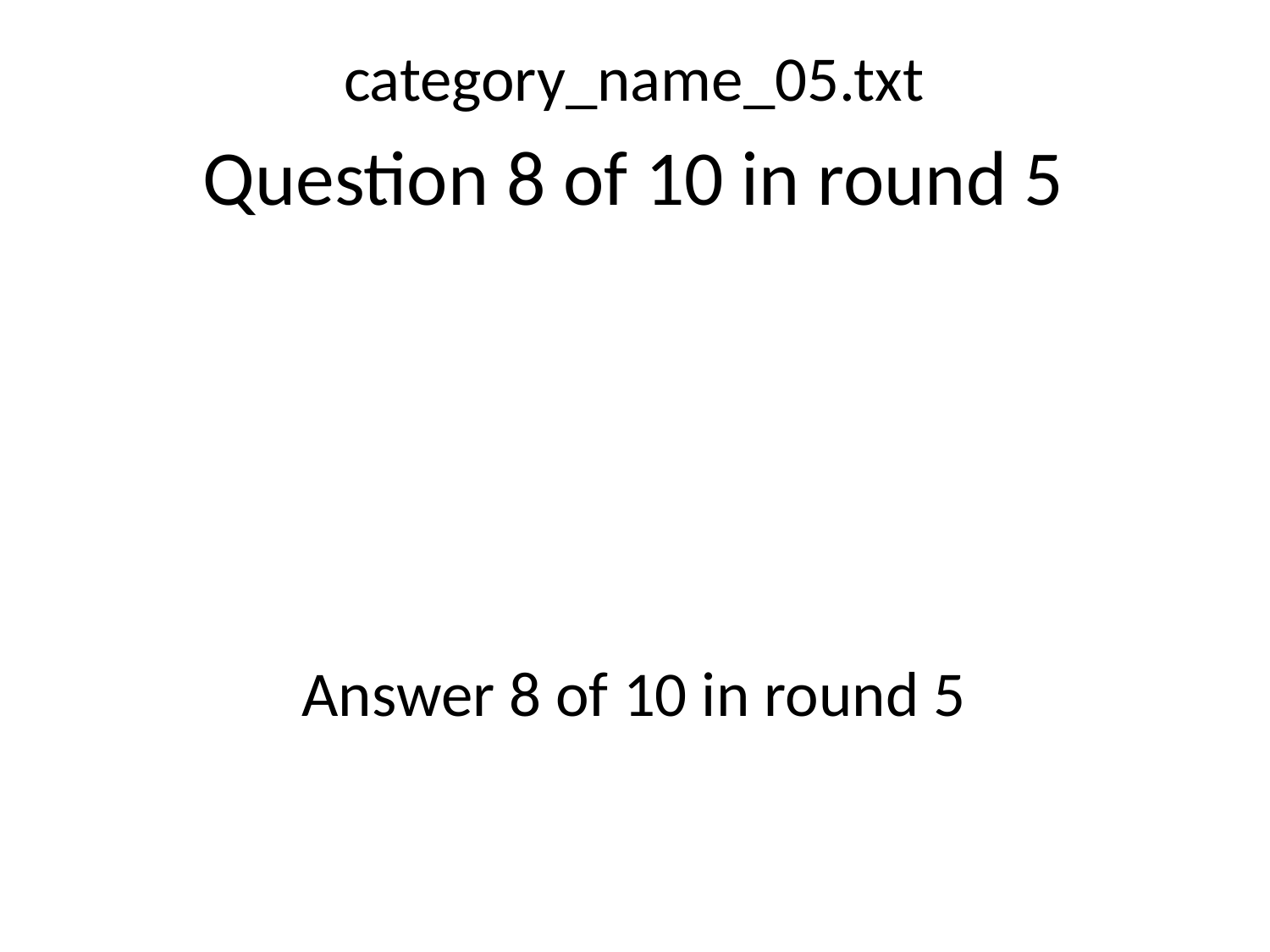

category_name_05.txt
Question 8 of 10 in round 5
Answer 8 of 10 in round 5